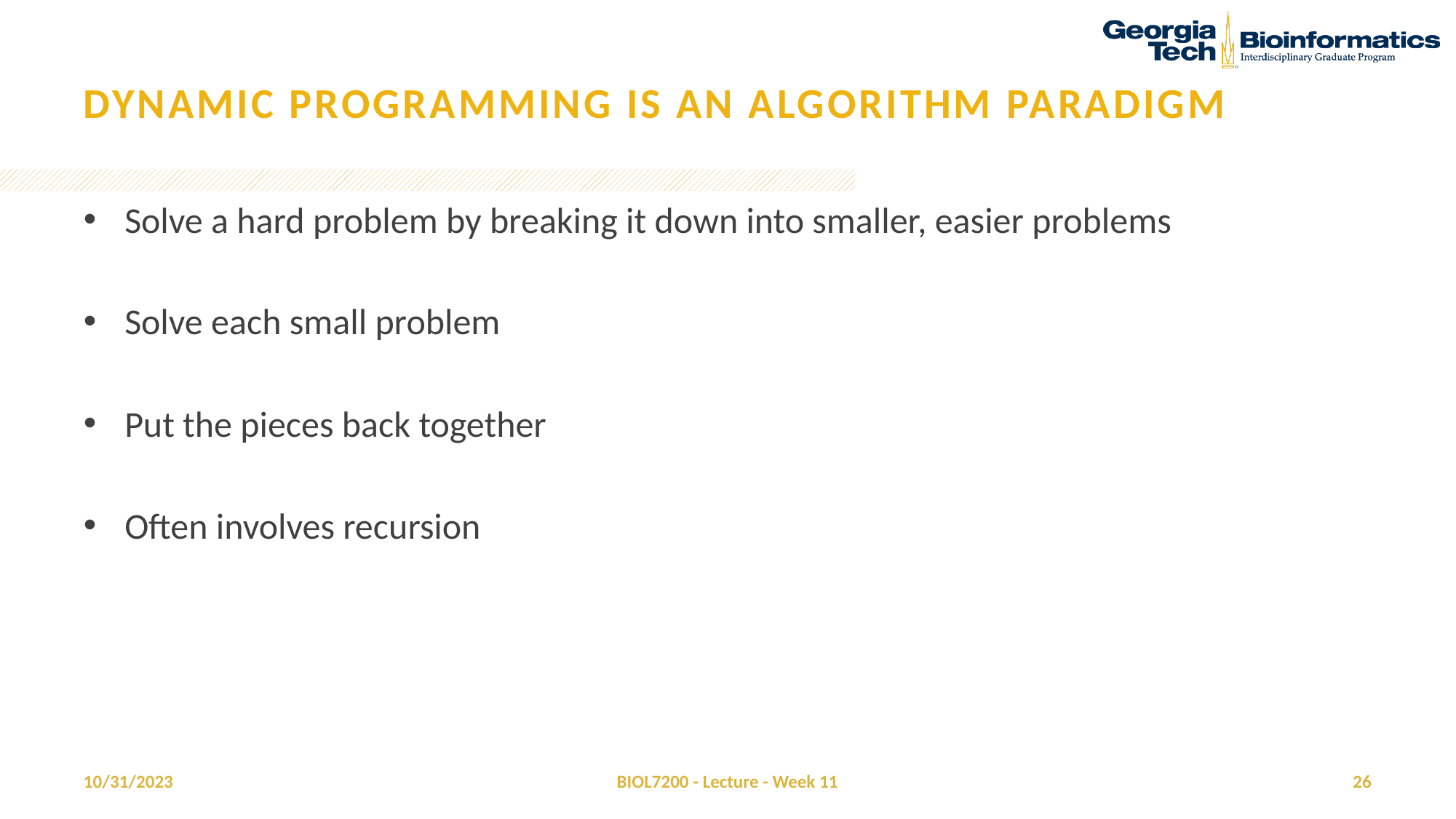

# Dynamic programming is an algorithm paradigm
Solve a hard problem by breaking it down into smaller, easier problems

Solve each small problem

Put the pieces back together

Often involves recursion
10/31/2023
BIOL7200 - Lecture - Week 11
26